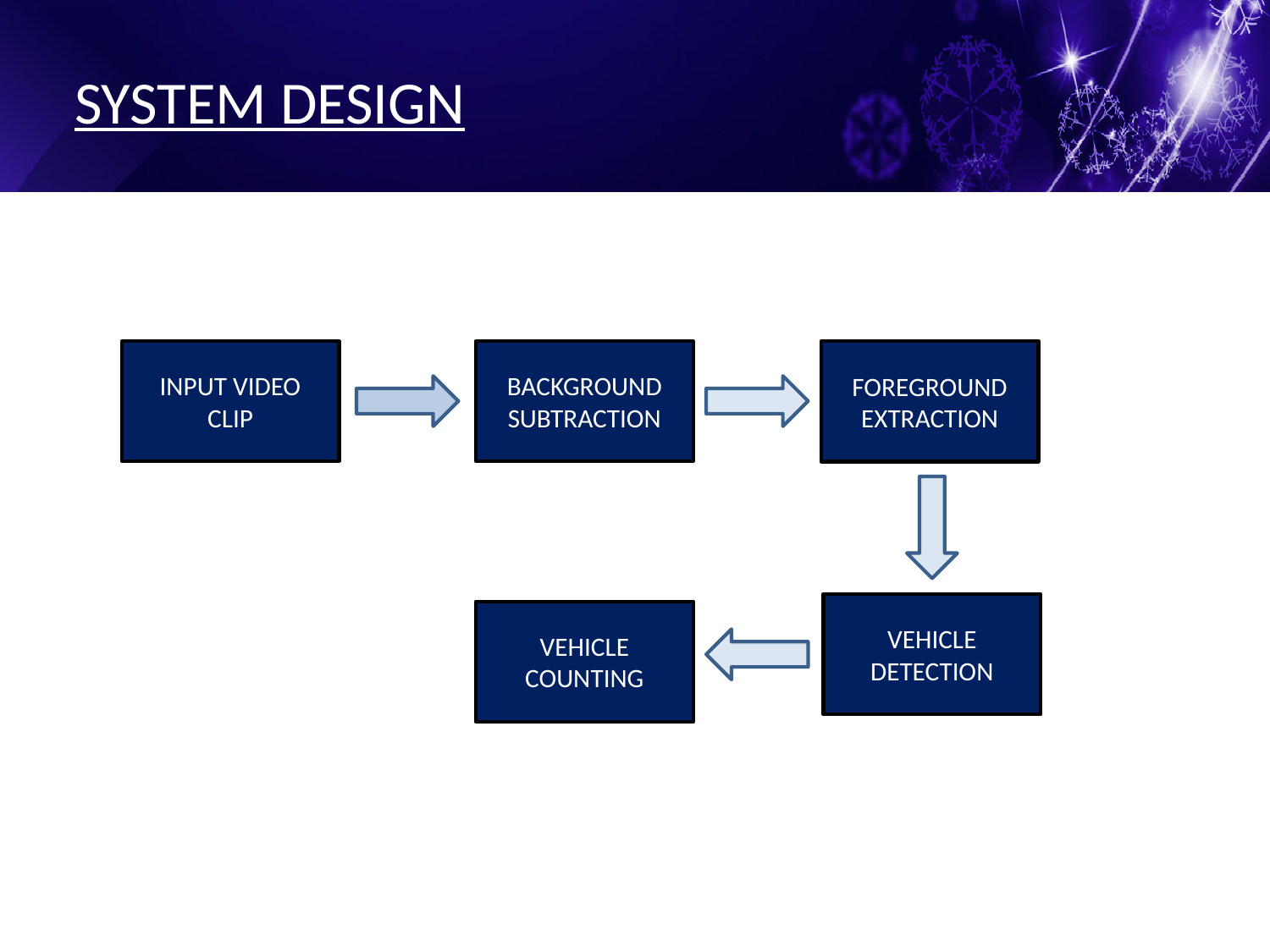

# SYSTEM DESIGN
INPUT VIDEO CLIP
BACKGROUND SUBTRACTION
FOREGROUND EXTRACTION

VEHICLE DETECTION
VEHICLE COUNTING